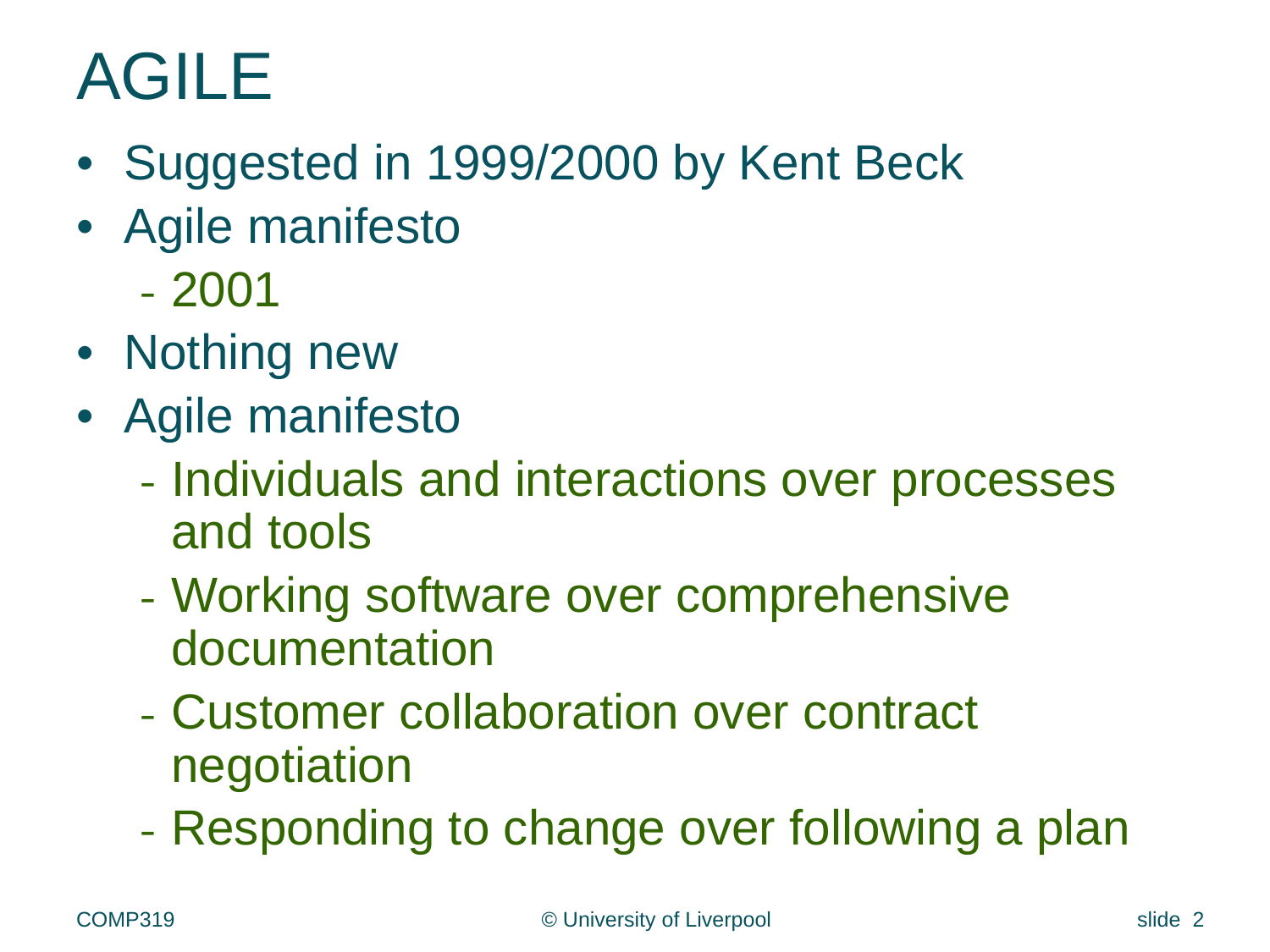

# AGILE
Suggested in 1999/2000 by Kent Beck
Agile manifesto
2001
Nothing new
Agile manifesto
Individuals and interactions over processes and tools
Working software over comprehensive documentation
Customer collaboration over contract negotiation
Responding to change over following a plan

COMP319
© University of Liverpool
slide  2